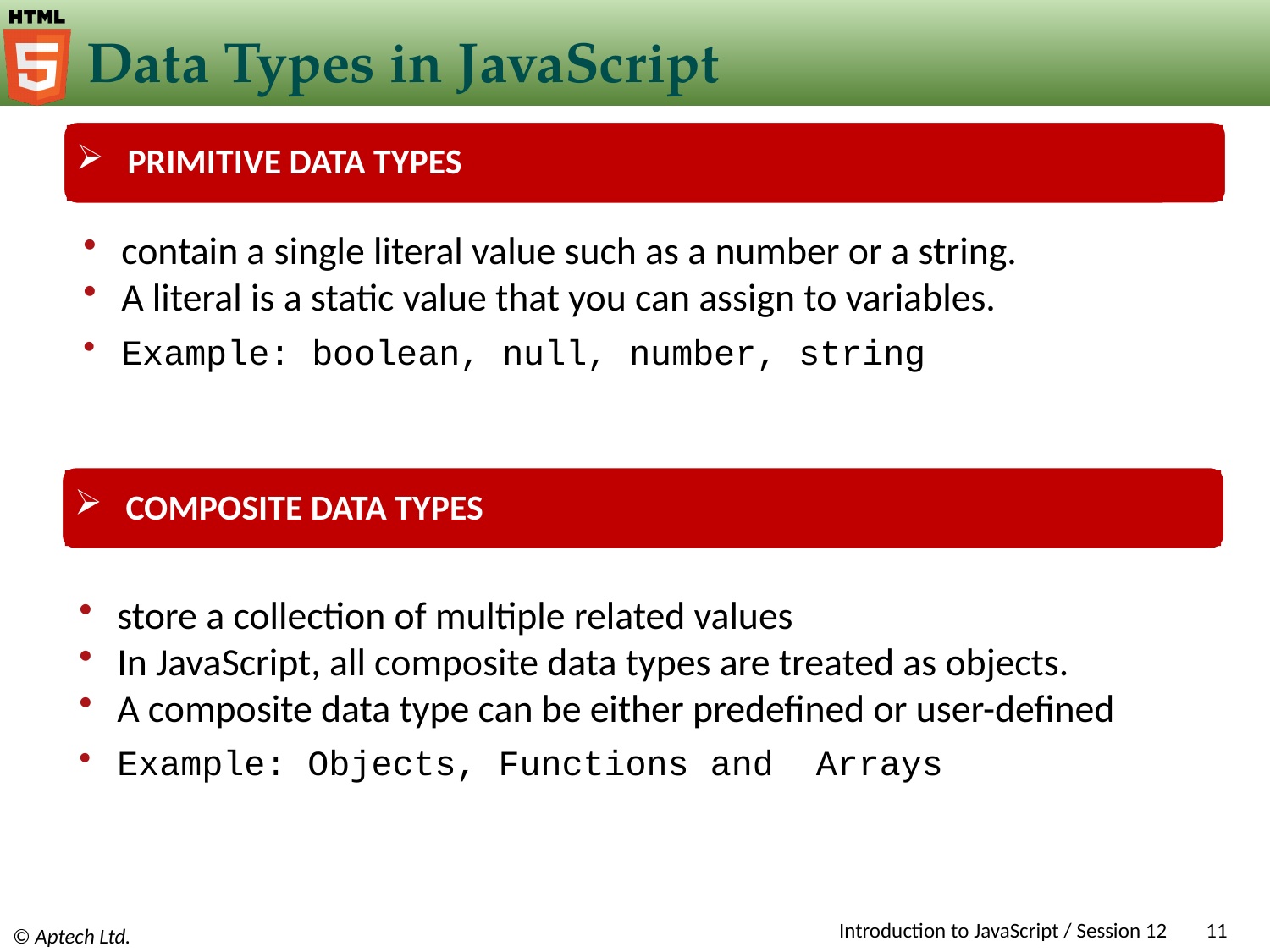

# Data Types in JavaScript

 PRIMITIVE DATA TYPES
contain a single literal value such as a number or a string.
A literal is a static value that you can assign to variables.
Example: boolean, null, number, string

 COMPOSITE DATA TYPES
store a collection of multiple related values
In JavaScript, all composite data types are treated as objects.
A composite data type can be either predefined or user-defined
Example: Objects, Functions and  Arrays
Introduction to JavaScript / Session 12
11